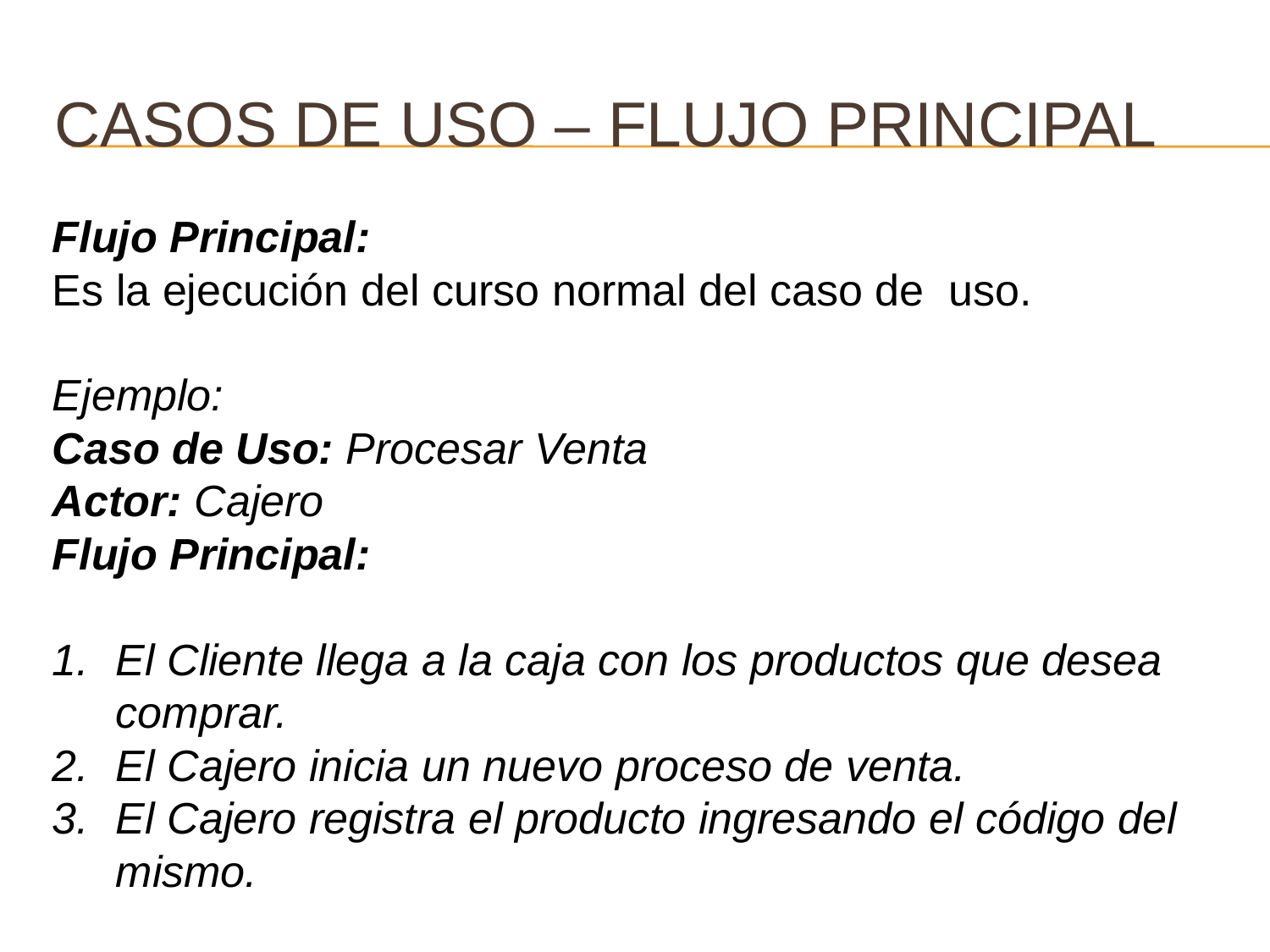

# Casos de uso – Flujo principal
Flujo Principal:
Es la ejecución del curso normal del caso de  uso.

Ejemplo:
Caso de Uso: Procesar Venta
Actor: Cajero
Flujo Principal:

El Cliente llega a la caja con los productos que desea comprar.
El Cajero inicia un nuevo proceso de venta.
El Cajero registra el producto ingresando el código del mismo.